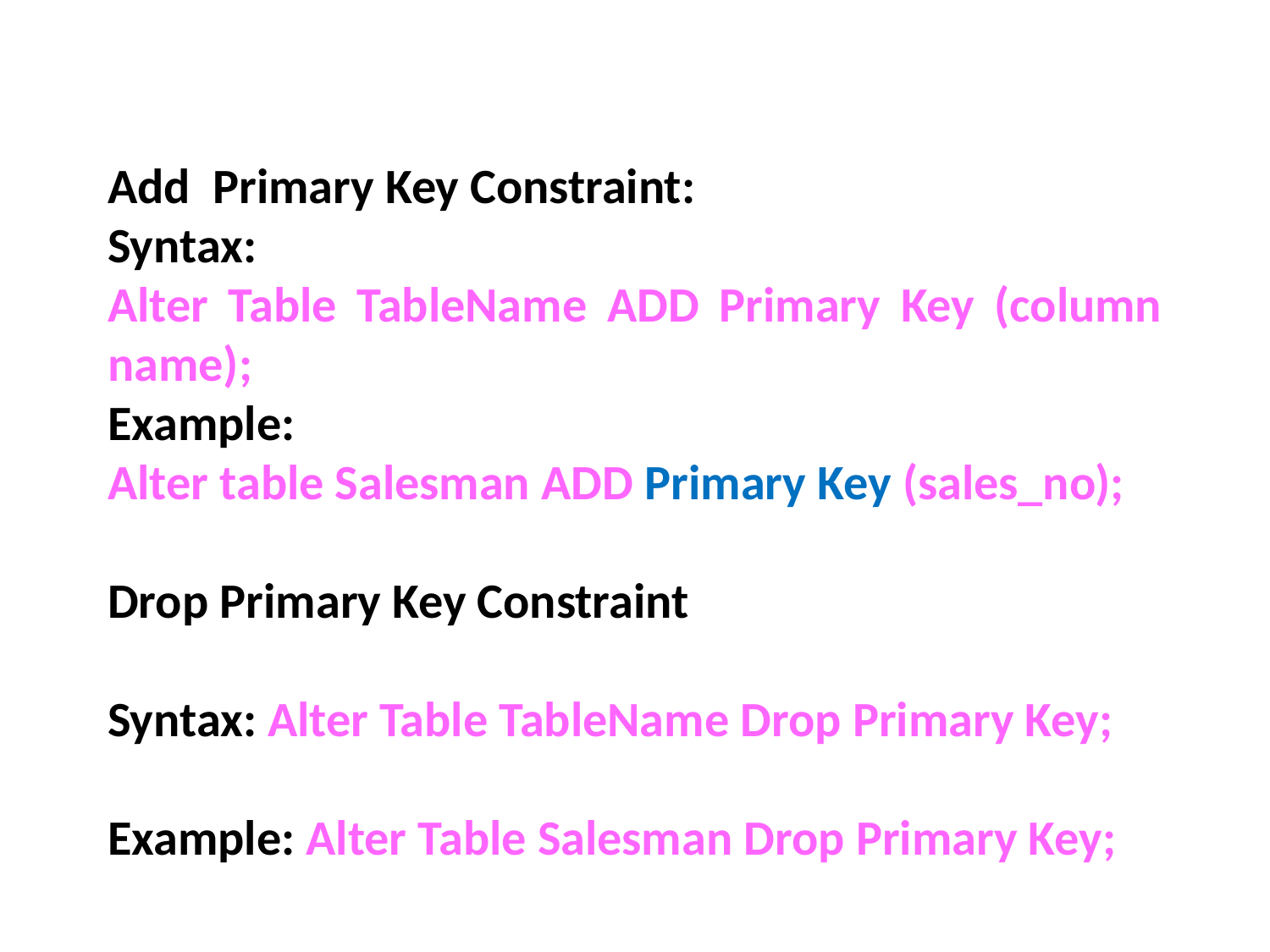

Add  Primary Key Constraint:
Syntax:
Alter Table TableName ADD Primary Key (column name);
Example:
Alter table Salesman ADD Primary Key (sales_no);

Drop Primary Key Constraint

Syntax: Alter Table TableName Drop Primary Key;

Example: Alter Table Salesman Drop Primary Key;